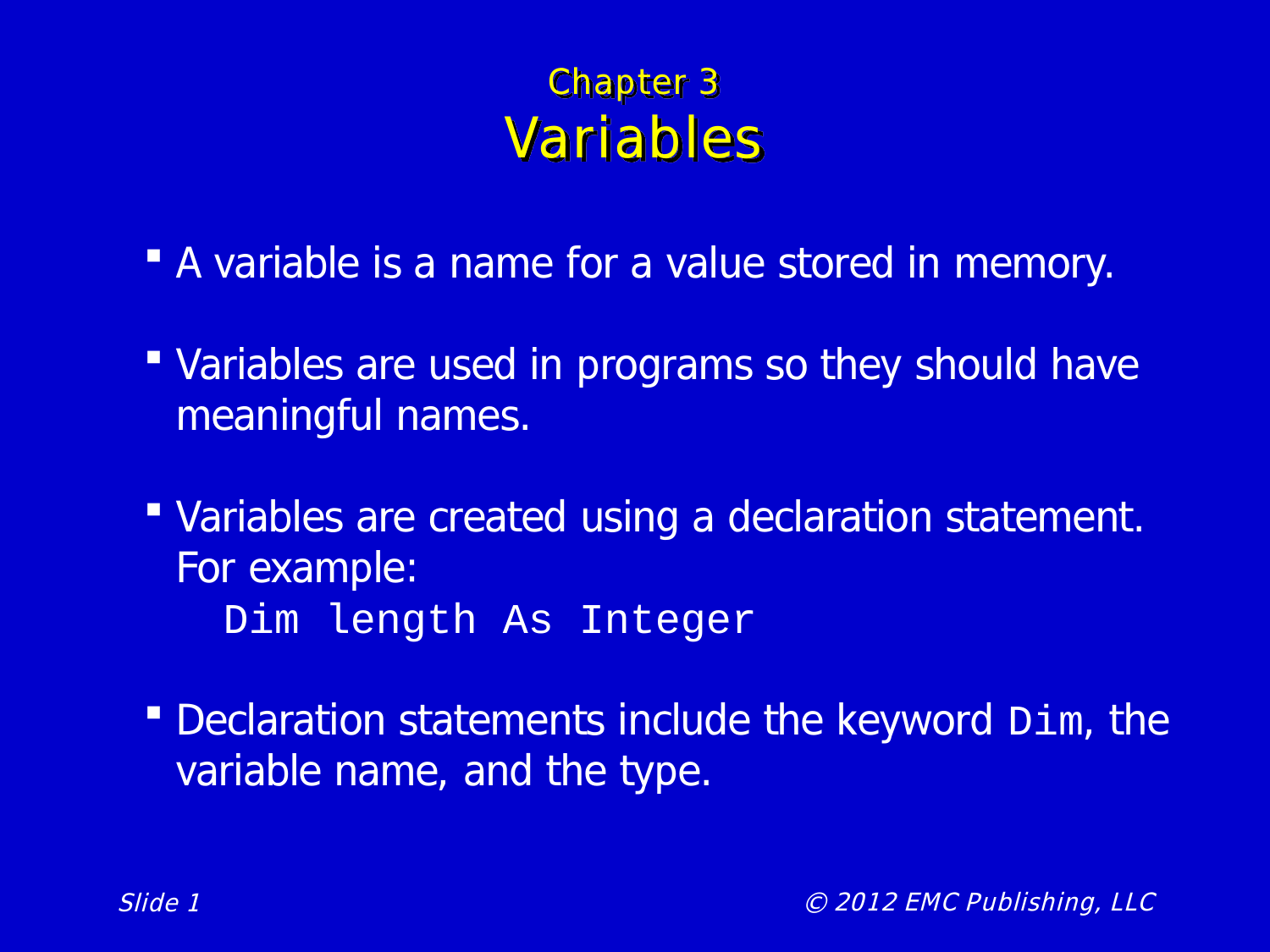

# Chapter 3 Variables
A variable is a name for a value stored in memory.

Variables are used in programs so they should have meaningful names.

Variables are created using a declaration statement. For example:
Dim length As Integer

Declaration statements include the keyword Dim, the variable name, and the type.
© 2012 EMC Publishing, LLC
Slide 1